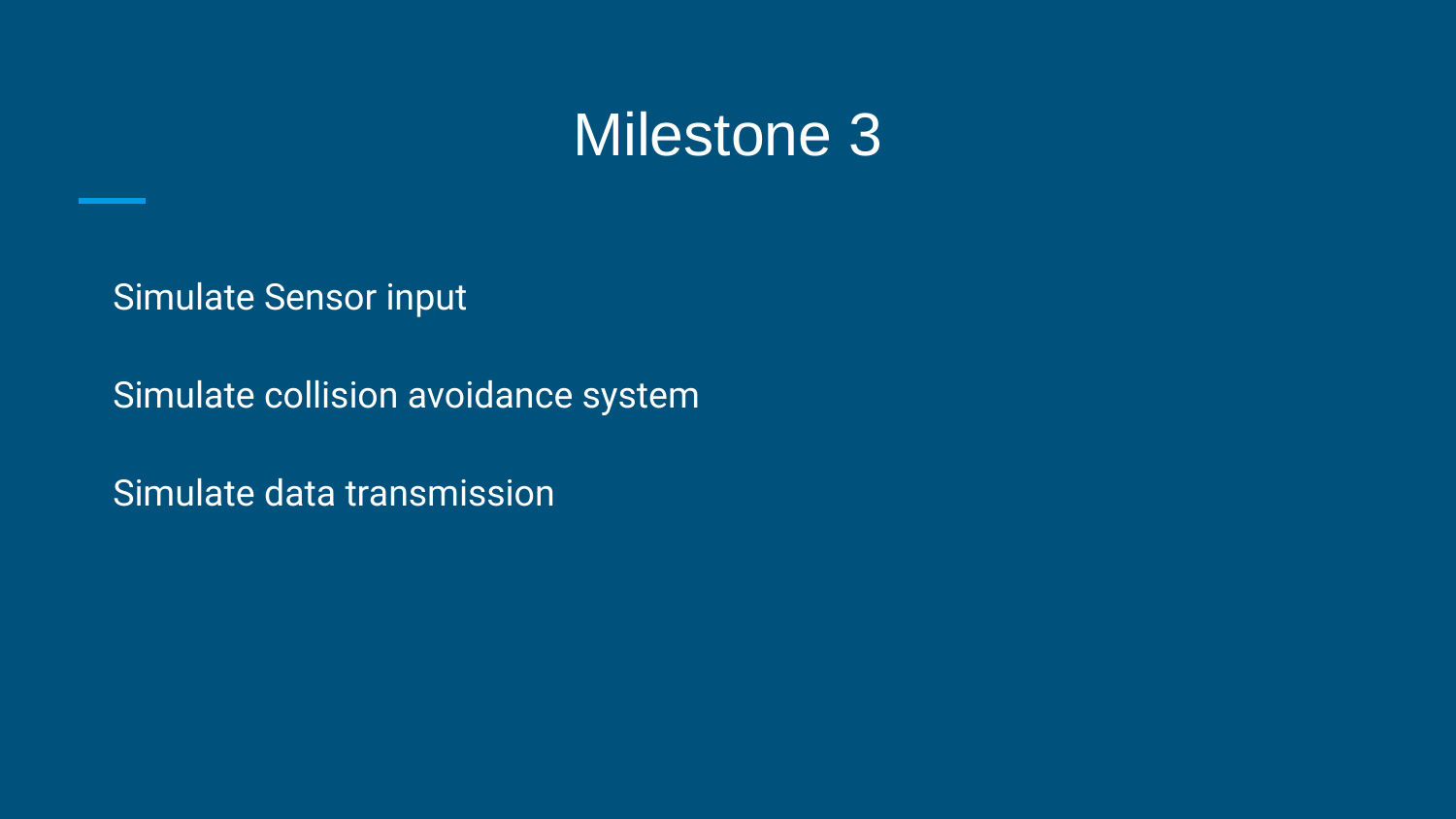

# Milestone 3
Simulate Sensor input
Simulate collision avoidance system
Simulate data transmission